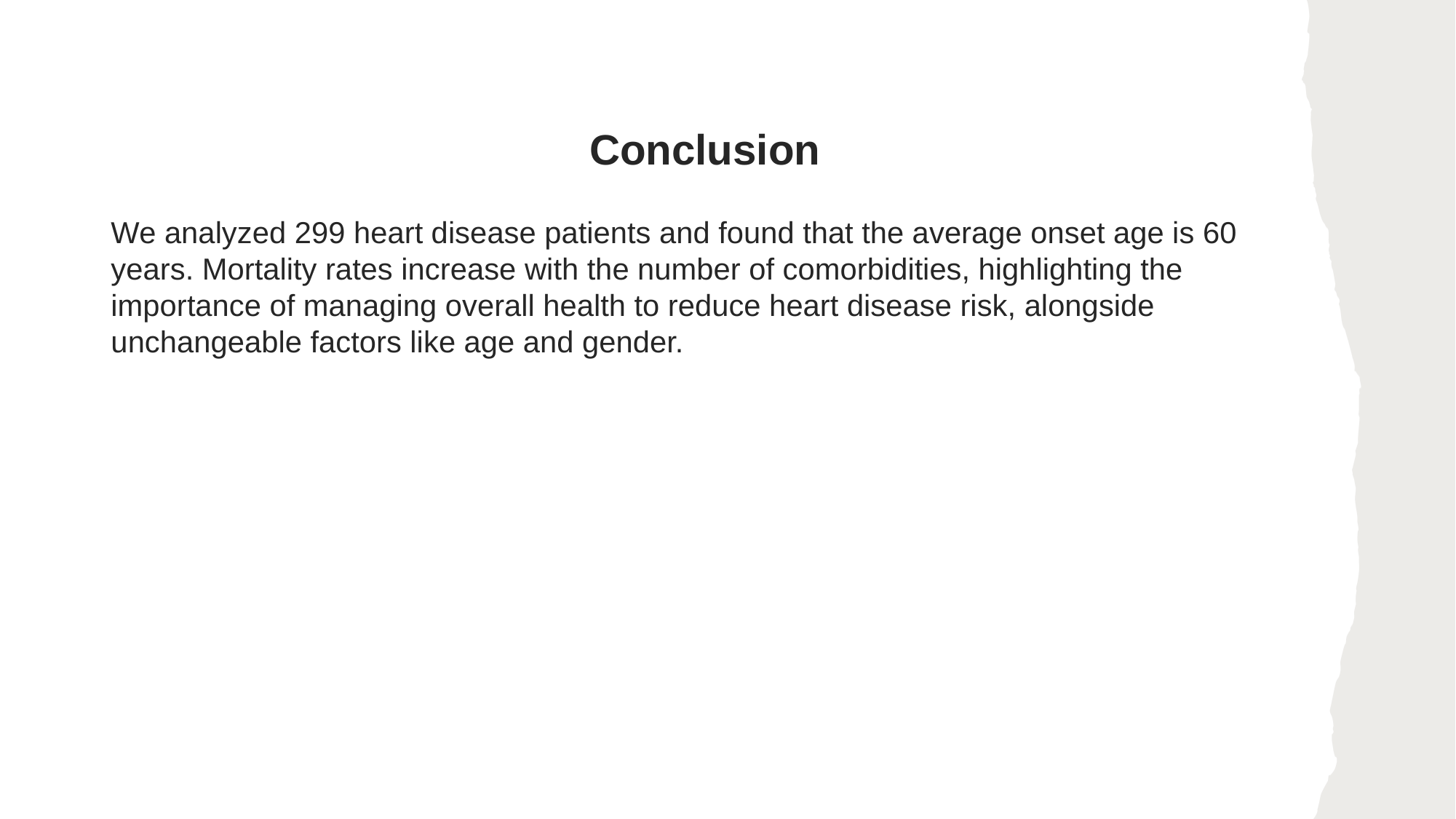

# Conclusion
We analyzed 299 heart disease patients and found that the average onset age is 60 years. Mortality rates increase with the number of comorbidities, highlighting the importance of managing overall health to reduce heart disease risk, alongside unchangeable factors like age and gender.